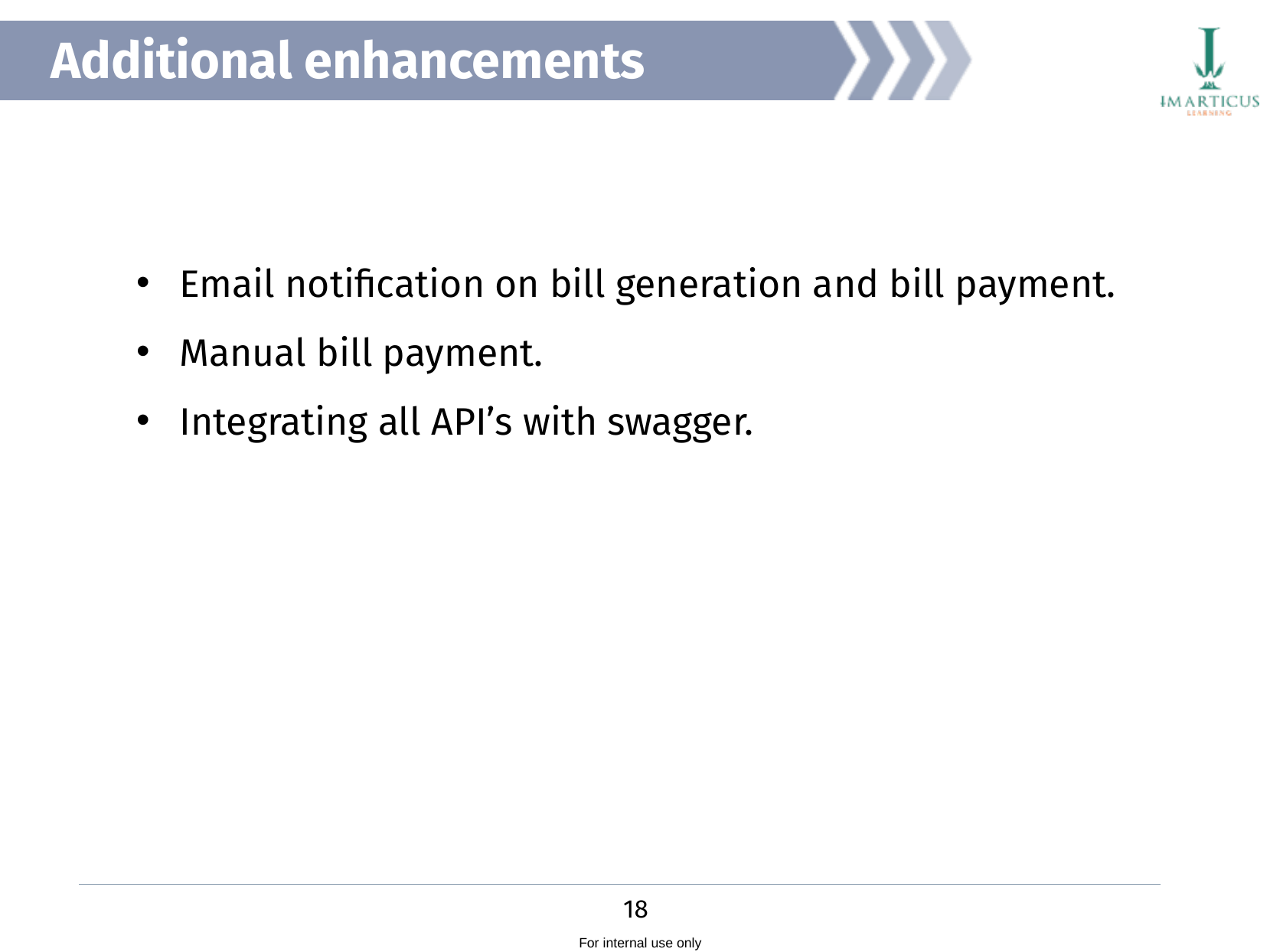

Additional enhancements
Email notification on bill generation and bill payment.
Manual bill payment.
Integrating all API’s with swagger.